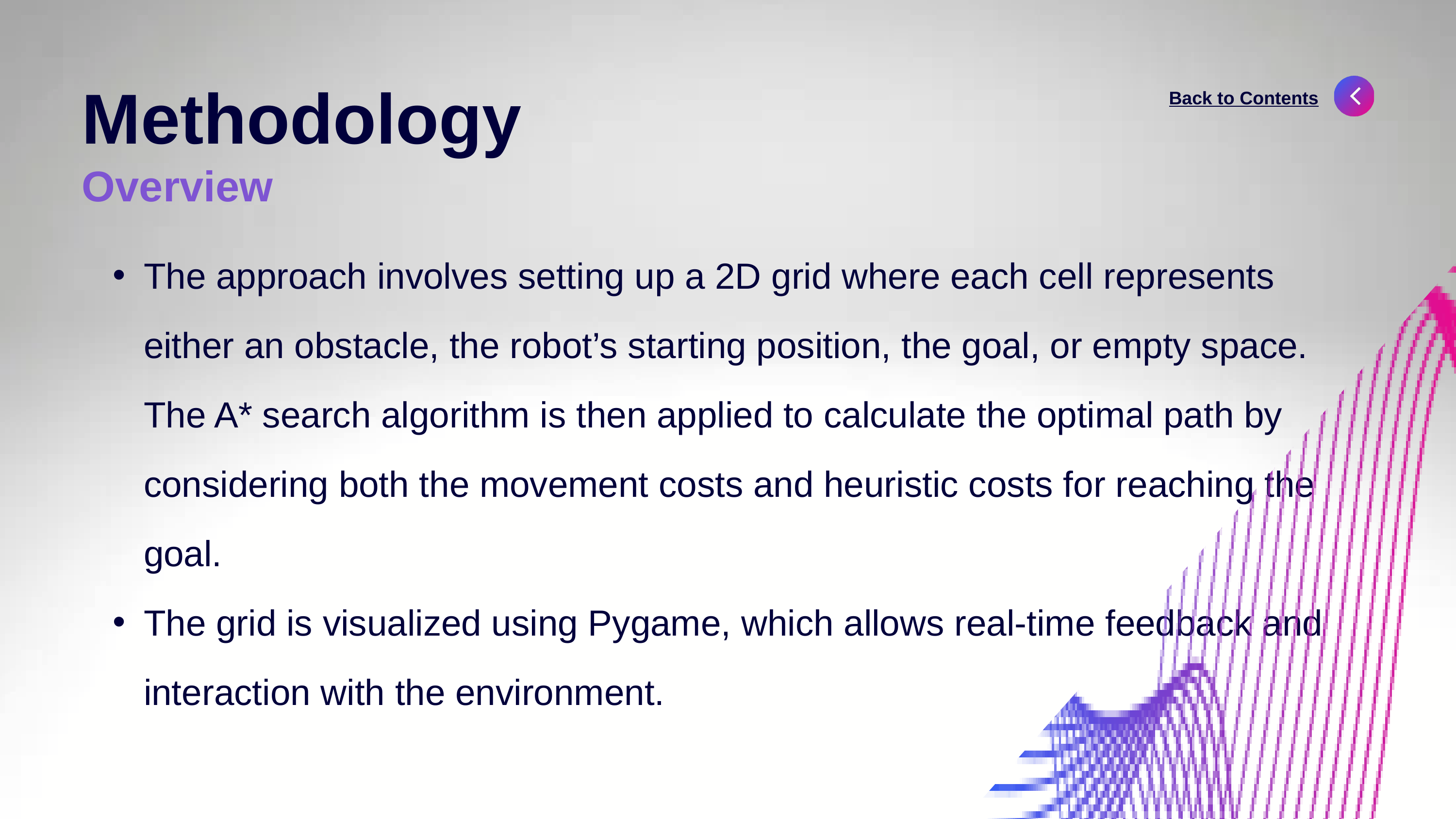

Methodology

Back to Contents

Overview
The approach involves setting up a 2D grid where each cell represents either an obstacle, the robot’s starting position, the goal, or empty space. The A* search algorithm is then applied to calculate the optimal path by considering both the movement costs and heuristic costs for reaching the goal.
The grid is visualized using Pygame, which allows real-time feedback and interaction with the environment.